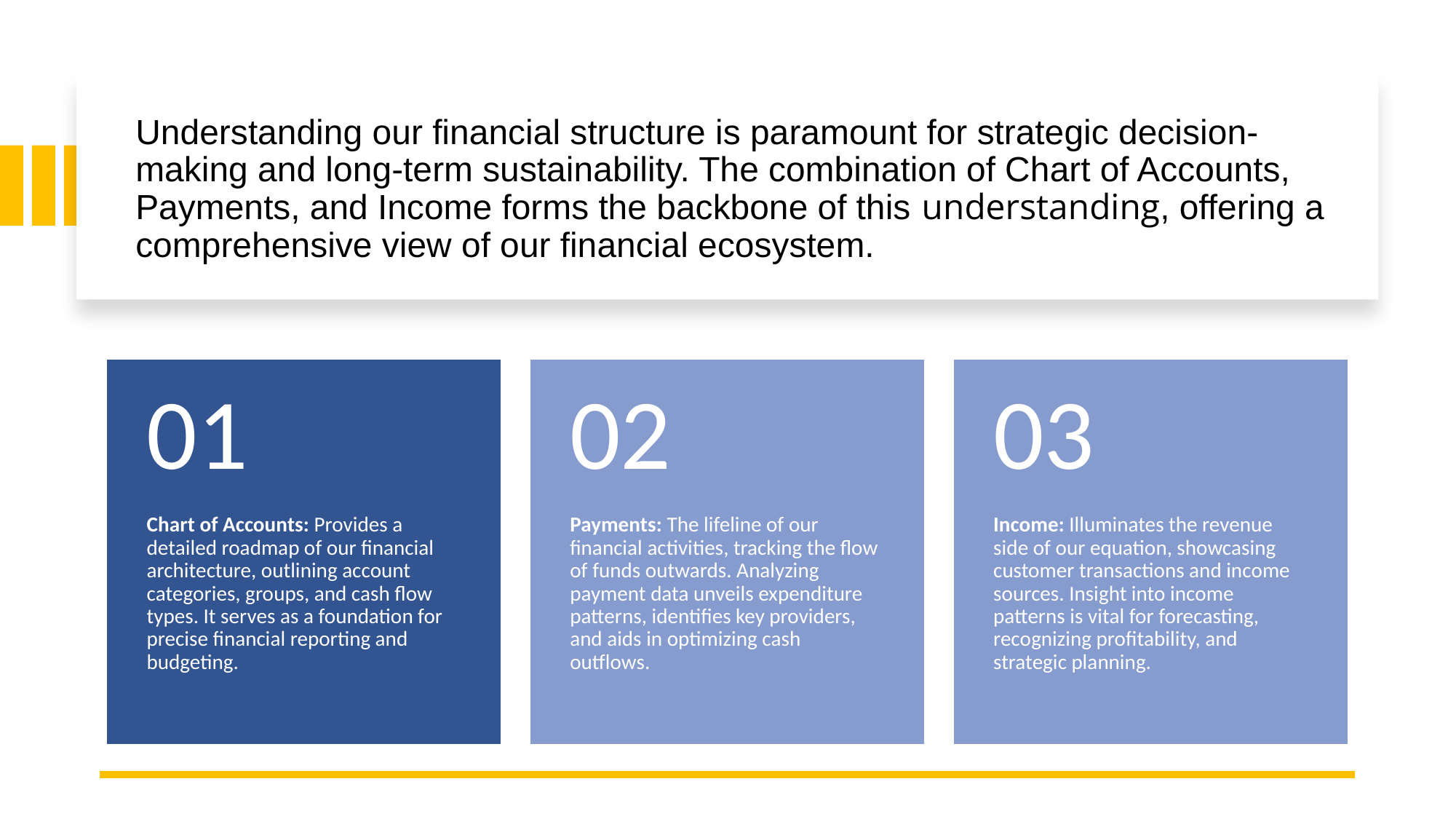

# Understanding our financial structure is paramount for strategic decision-making and long-term sustainability. The combination of Chart of Accounts, Payments, and Income forms the backbone of this understanding, offering a comprehensive view of our financial ecosystem.

Chart of Accounts: Provides a detailed roadmap of our financial architecture, outlining account categories, groups, and cash flow types. It serves as a foundation for precise financial reporting and budgeting.
01
Payments: The lifeline of our financial activities, tracking the flow of funds outwards. Analyzing payment data unveils expenditure patterns, identifies key providers, and aids in optimizing cash outflows.
02
Income: Illuminates the revenue side of our equation, showcasing customer transactions and income sources. Insight into income patterns is vital for forecasting, recognizing profitability, and strategic planning.
03